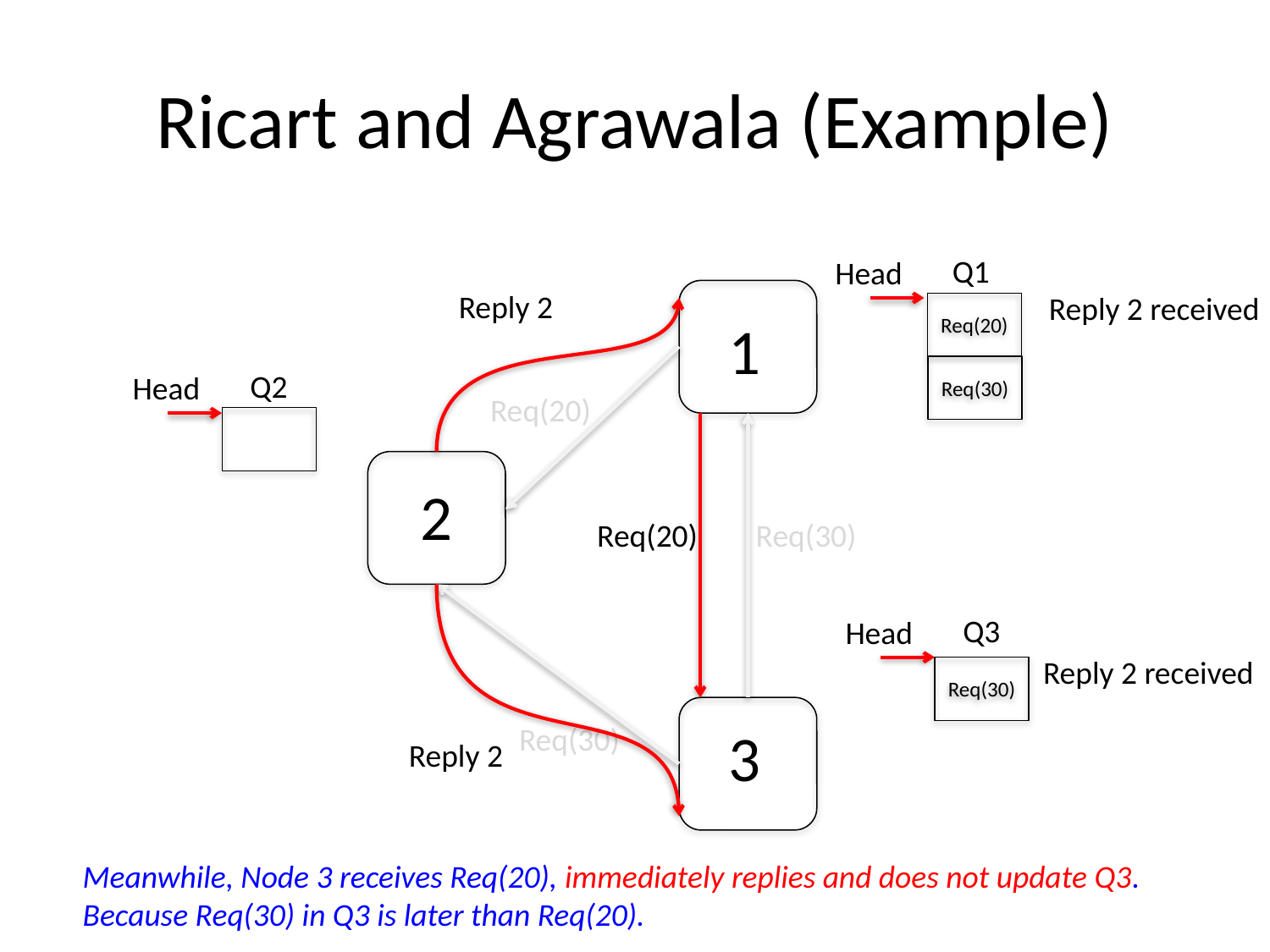

# Ricart and Agrawala (Example)
Q1
Head
Reply 2

Reply 2 received
Req(20)
1
Req(30)
Q2
Head
Req(20)

2
Req(20)
Req(30)
Q3
Head
Reply 2 received
Req(30)

3
Req(30)
Reply 2
Meanwhile, Node 3 receives Req(20), immediately replies and does not update Q3.
Because Req(30) in Q3 is later than Req(20).